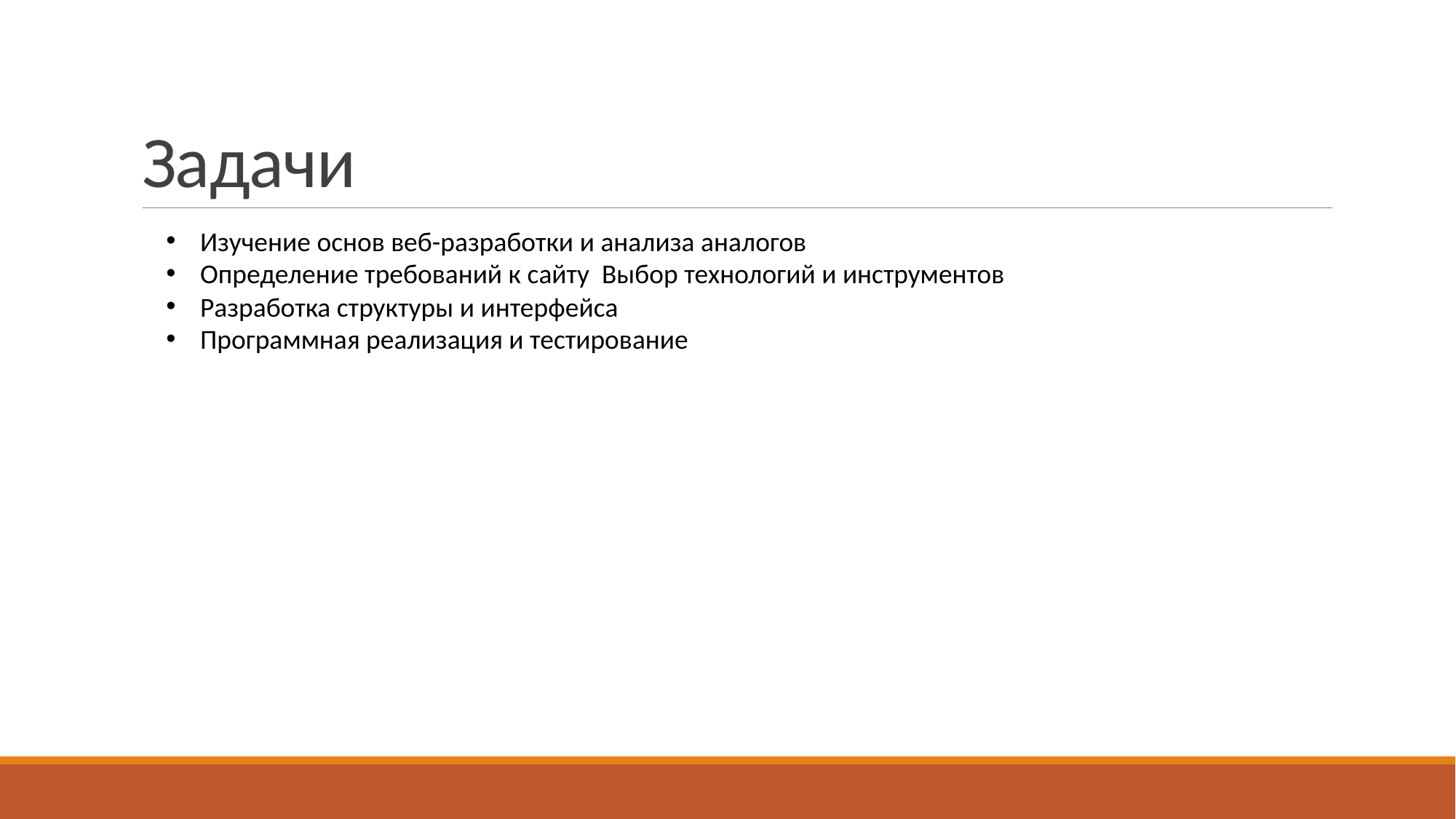

# Задачи
Изучение основ веб-разработки и анализа аналогов
Определение требований к сайту  Выбор технологий и инструментов
Разработка структуры и интерфейса
Программная реализация и тестирование